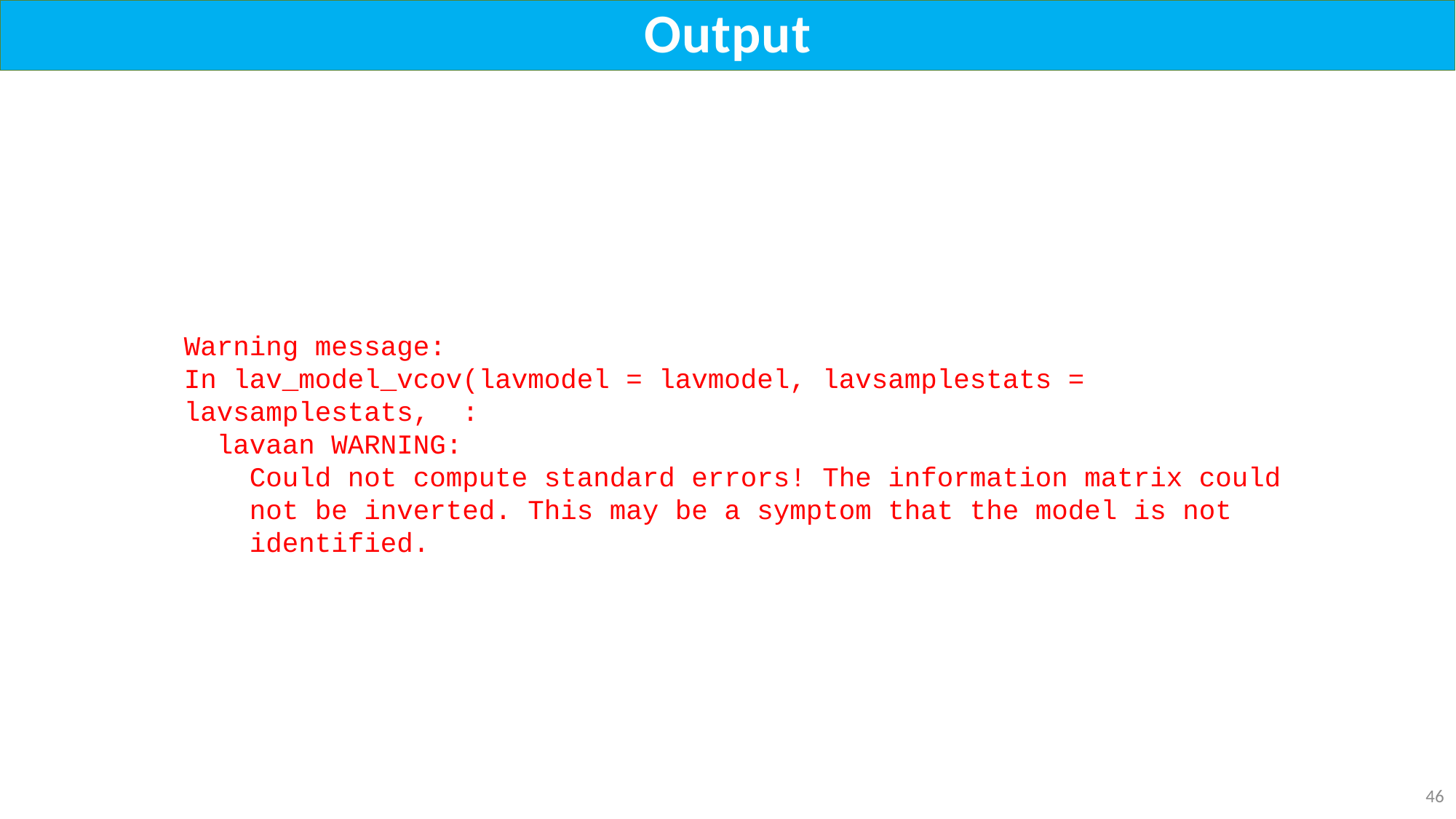

# Output

Warning message:
In lav_model_vcov(lavmodel = lavmodel, lavsamplestats = lavsamplestats,  :
  lavaan WARNING:
    Could not compute standard errors! The information matrix could
    not be inverted. This may be a symptom that the model is not
    identified.
46